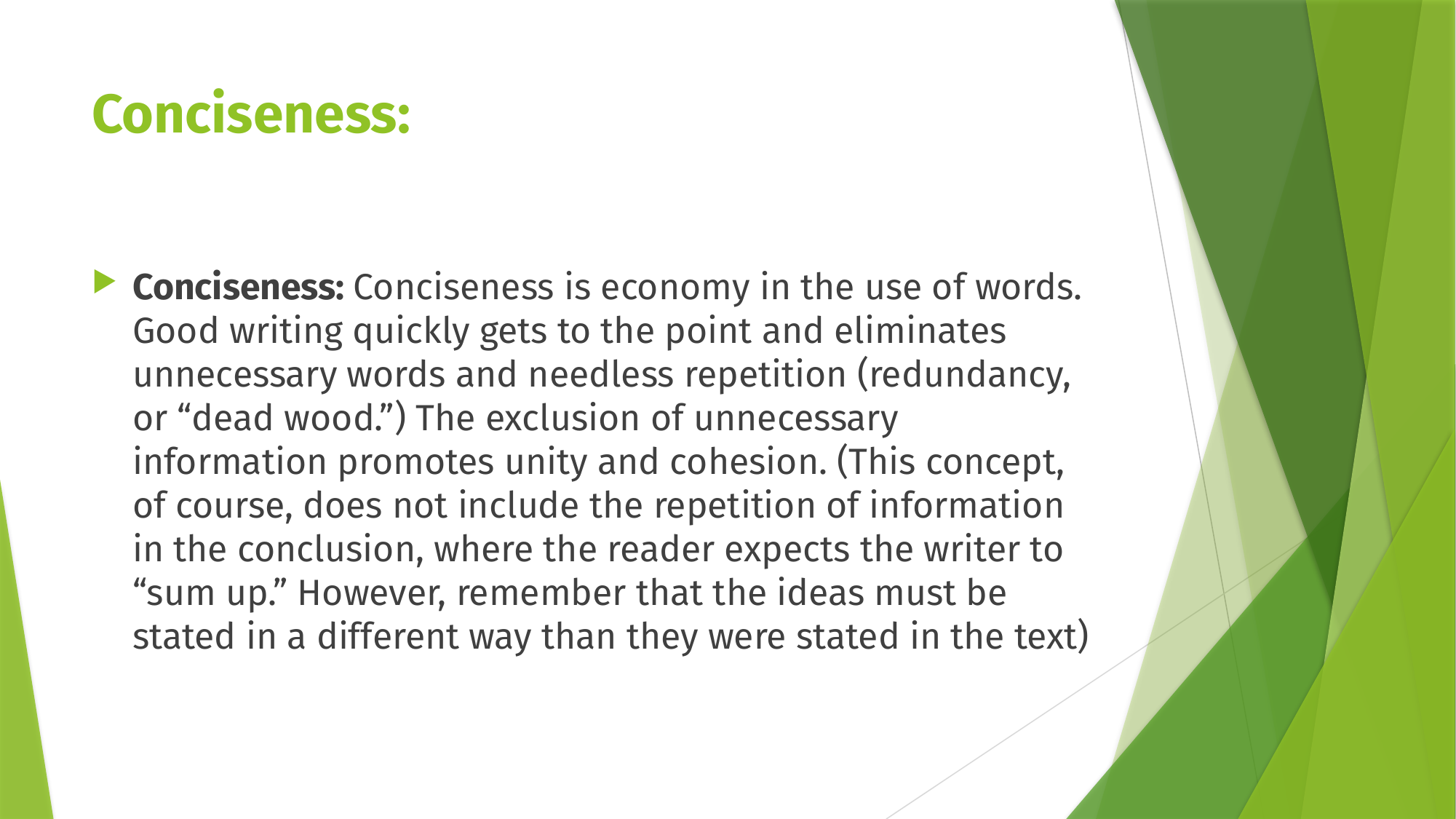

# Conciseness:
Conciseness: Conciseness is economy in the use of words. Good writing quickly gets to the point and eliminates unnecessary words and needless repetition (redundancy, or “dead wood.”) The exclusion of unnecessary information promotes unity and cohesion. (This concept, of course, does not include the repetition of information in the conclusion, where the reader expects the writer to “sum up.” However, remember that the ideas must be stated in a different way than they were stated in the text)